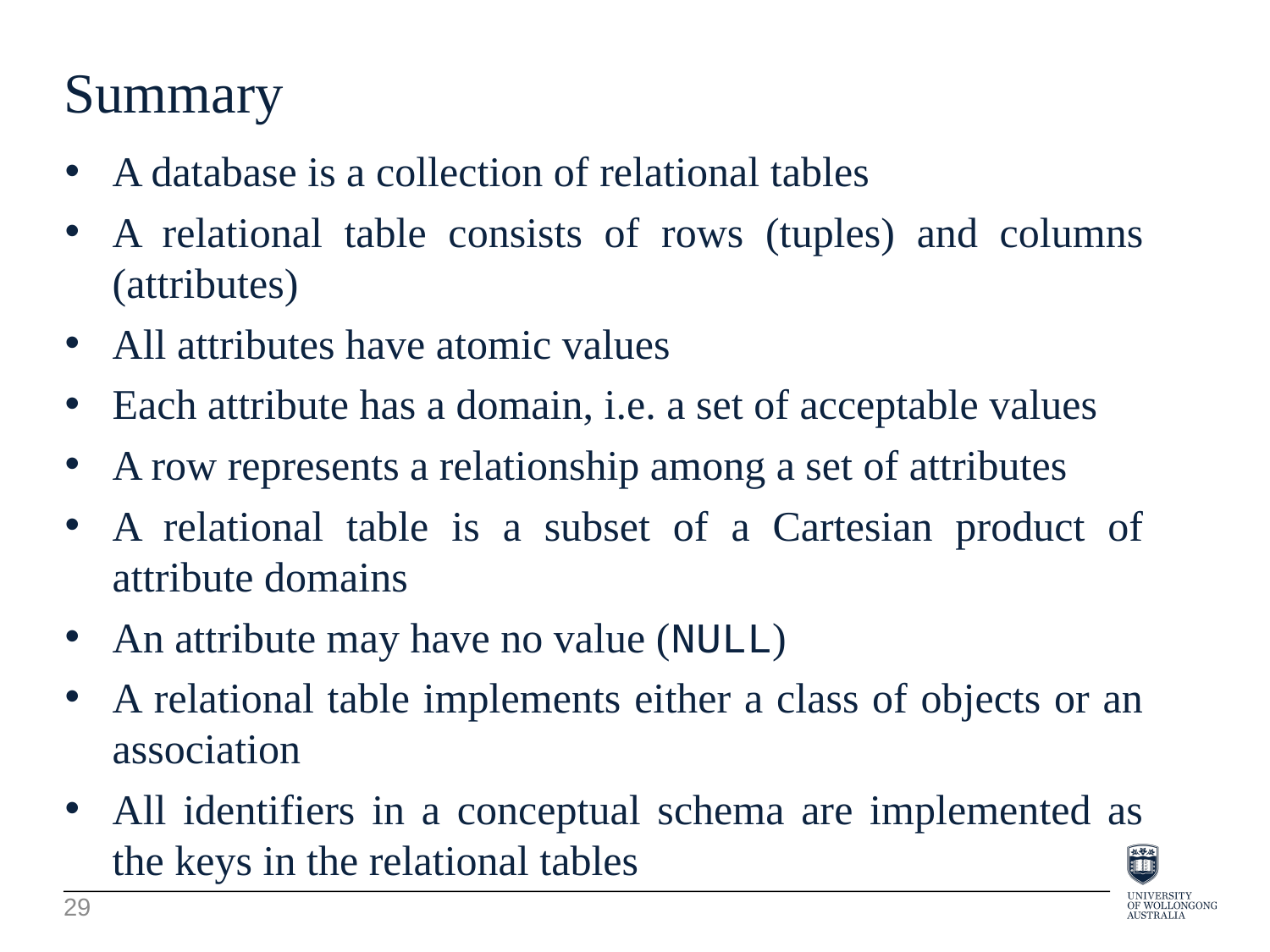

Summary
A database is a collection of relational tables
A relational table consists of rows (tuples) and columns (attributes)
All attributes have atomic values
Each attribute has a domain, i.e. a set of acceptable values
A row represents a relationship among a set of attributes
A relational table is a subset of a Cartesian product of attribute domains
An attribute may have no value (NULL)
A relational table implements either a class of objects or an association
All identifiers in a conceptual schema are implemented as the keys in the relational tables

29